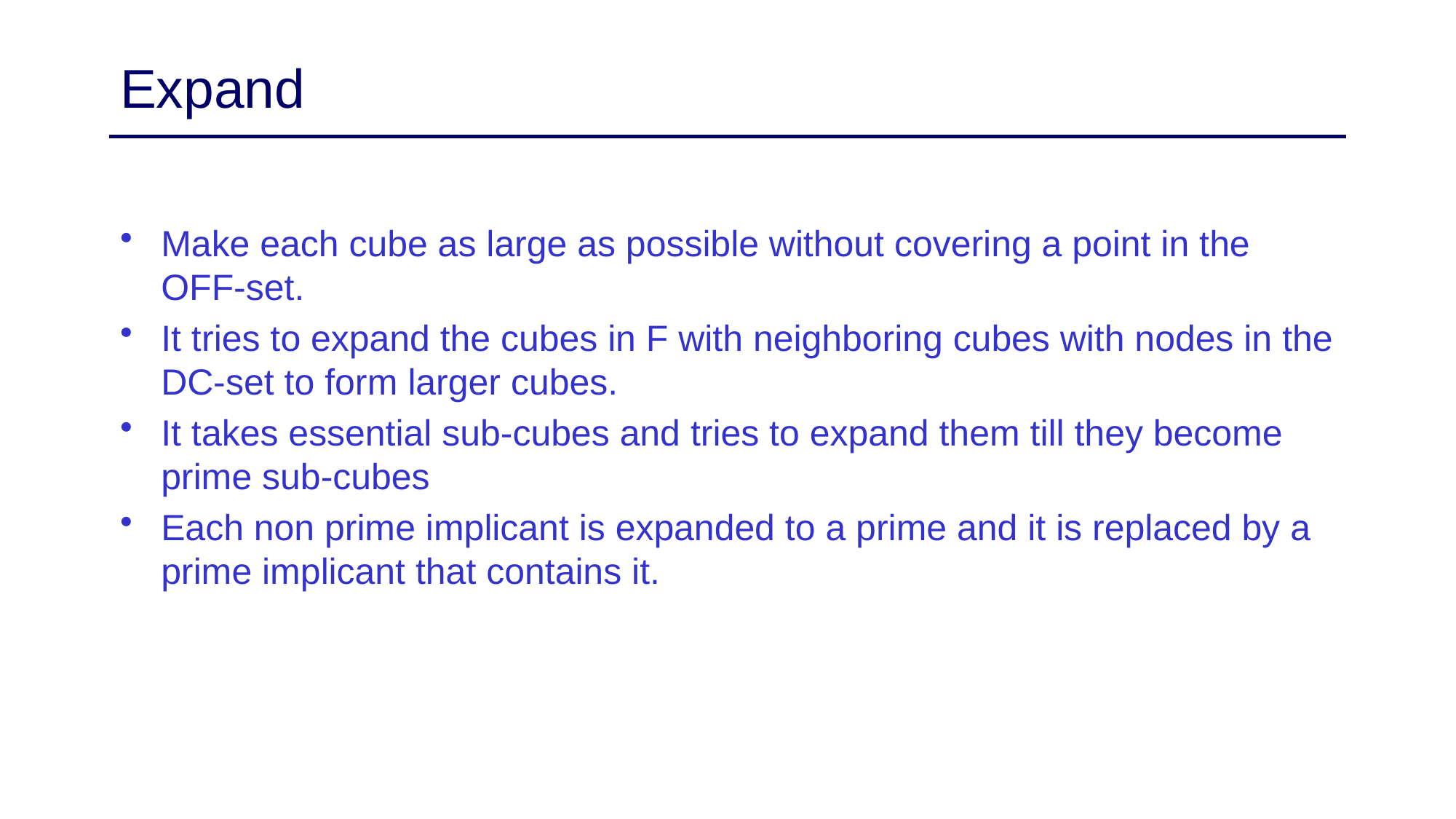

# Expand

Make each cube as large as possible without covering a point in the OFF-set.
It tries to expand the cubes in F with neighboring cubes with nodes in the DC-set to form larger cubes.
It takes essential sub-cubes and tries to expand them till they become prime sub-cubes
Each non prime implicant is expanded to a prime and it is replaced by a prime implicant that contains it.